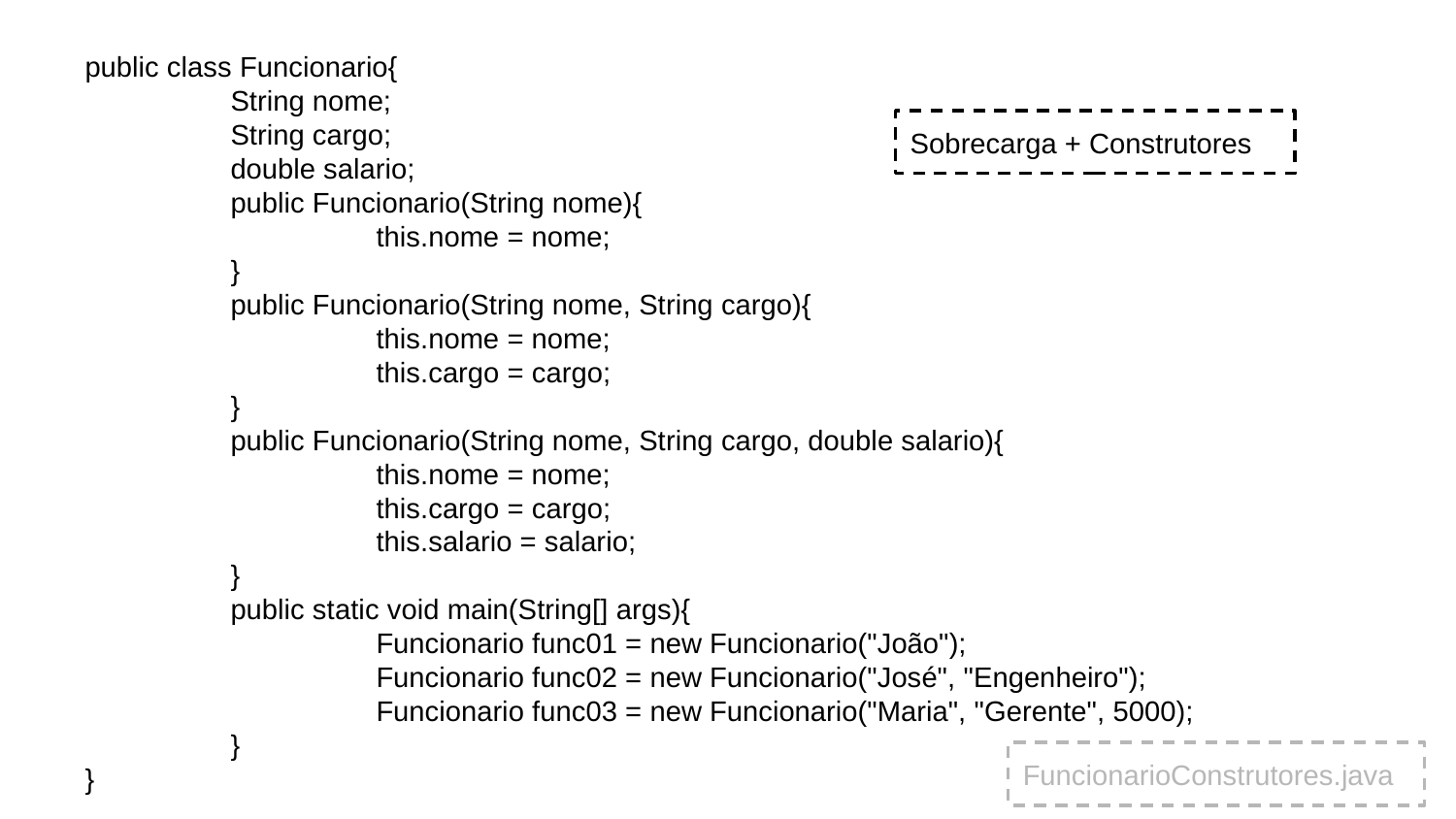

public class Funcionario{
	String nome;
	String cargo;
	double salario;
	public Funcionario(String nome){
		this.nome = nome;
	}
	public Funcionario(String nome, String cargo){
		this.nome = nome;
		this.cargo = cargo;
	}
	public Funcionario(String nome, String cargo, double salario){
		this.nome = nome;
		this.cargo = cargo;
		this.salario = salario;
	}
	public static void main(String[] args){
		Funcionario func01 = new Funcionario("João");
		Funcionario func02 = new Funcionario("José", "Engenheiro");
		Funcionario func03 = new Funcionario("Maria", "Gerente", 5000);
	}
}

Sobrecarga + Construtores
FuncionarioConstrutores.java